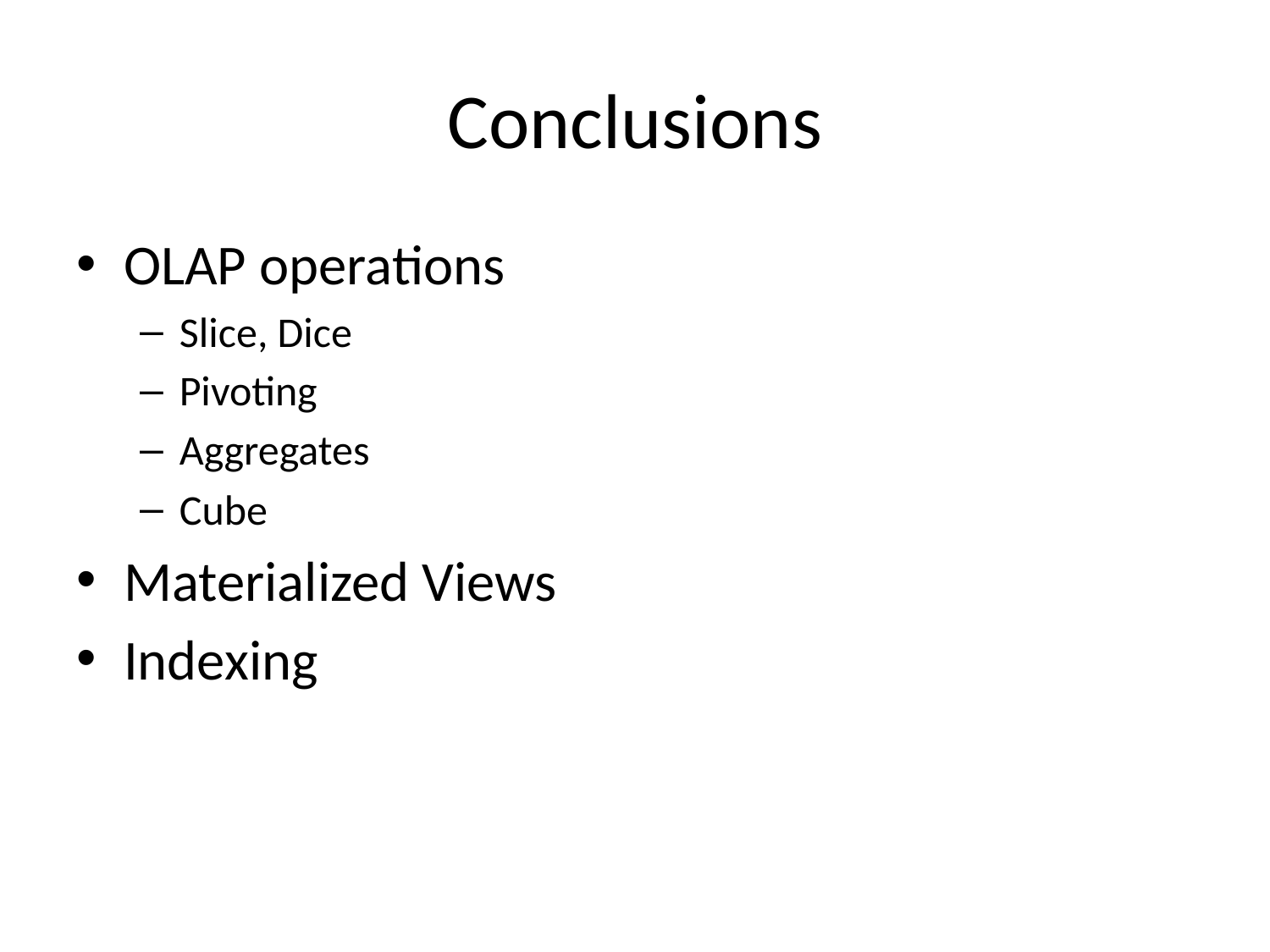

# Conclusions
OLAP operations
Slice, Dice
Pivoting
Aggregates
Cube
Materialized Views
Indexing